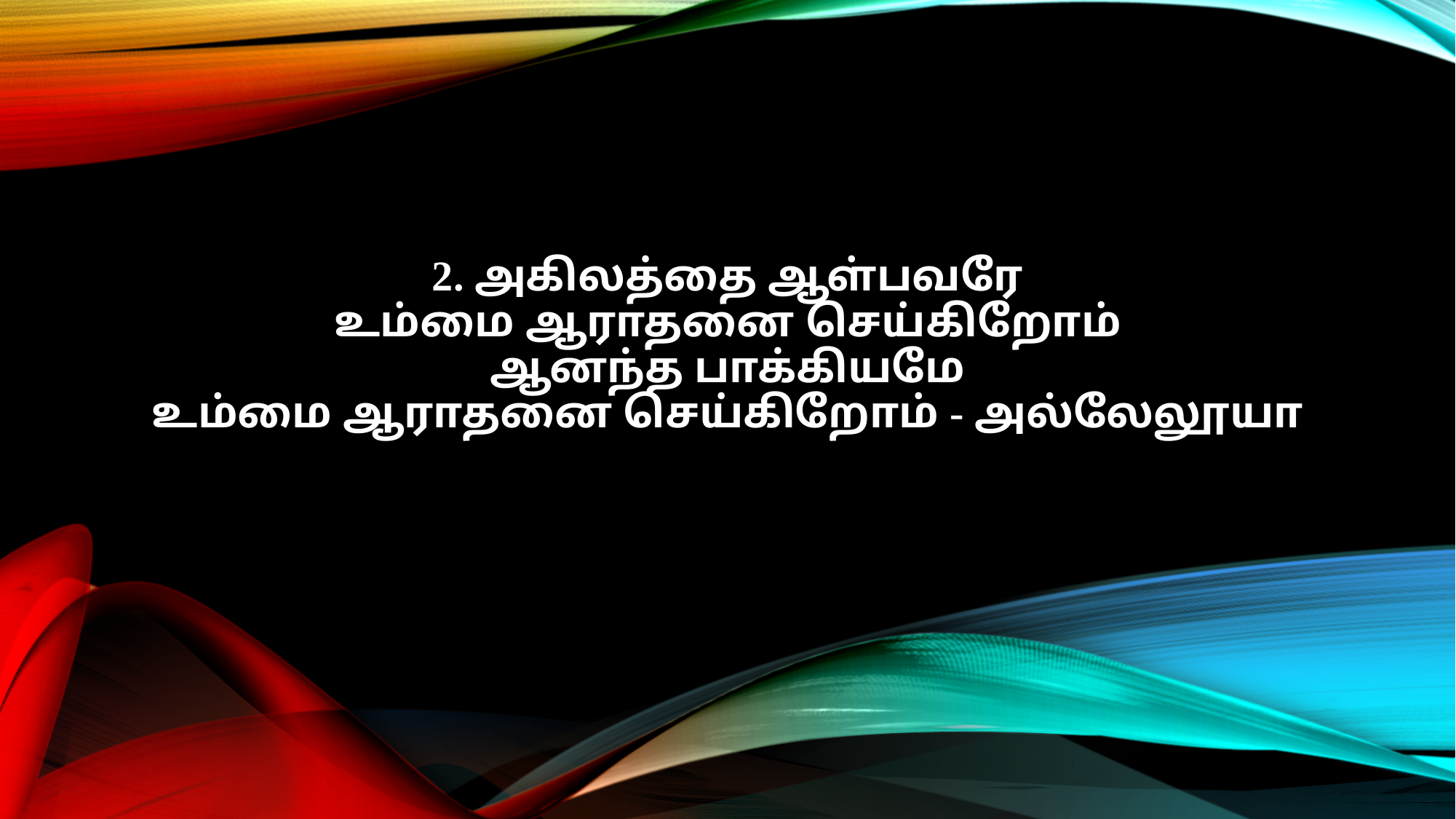

2. அகிலத்தை ஆள்பவரே
உம்மை ஆராதனை செய்கிறோம்
ஆனந்த பாக்கியமே
உம்மை ஆராதனை செய்கிறோம் - அல்லேலூயா